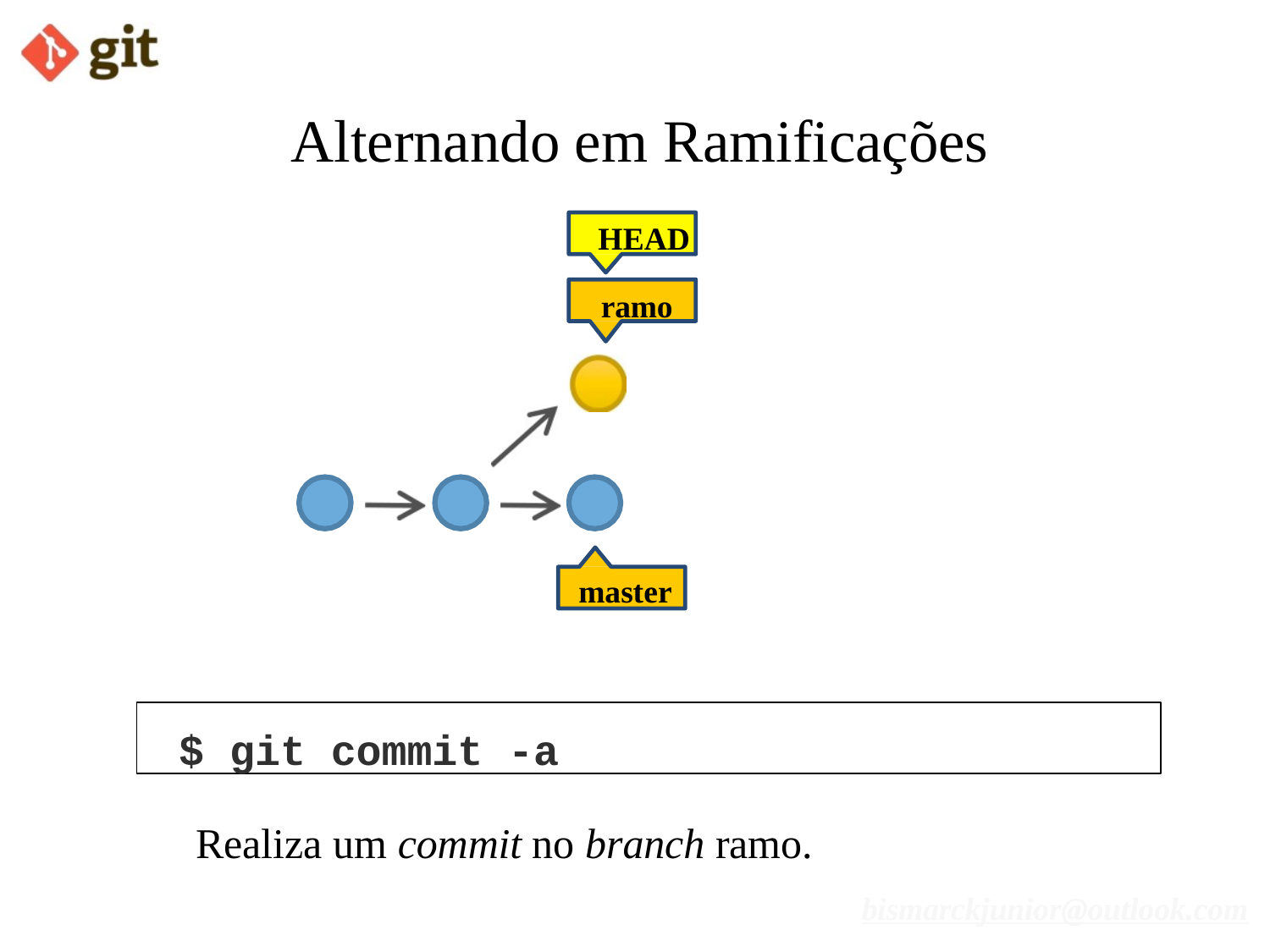

# Alternando em Ramificações

HEAD
ramo

master
$ git commit -a
Realiza um commit no branch ramo.
bismarckjunior@outlook.com